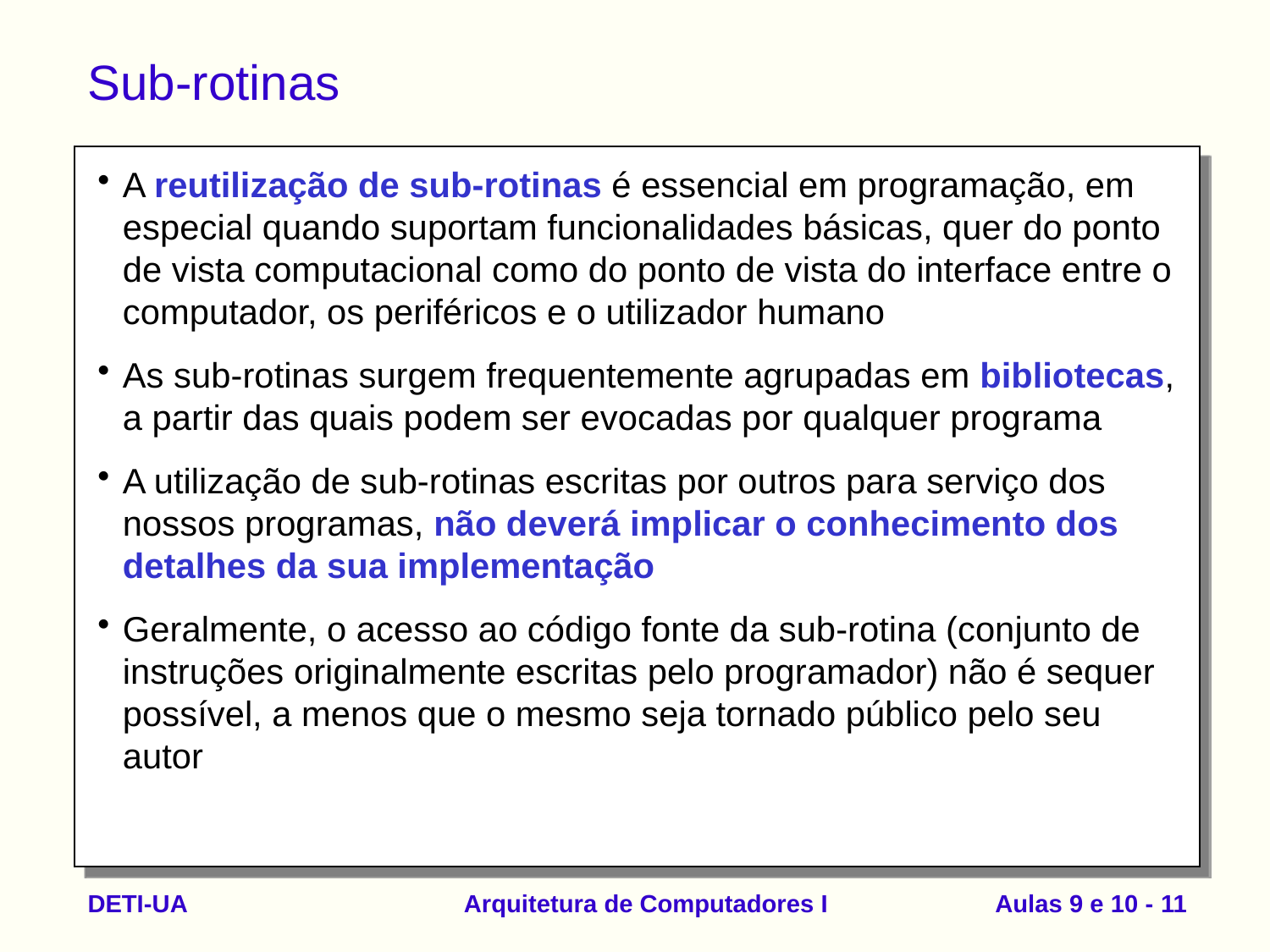

# Sub-rotinas
A reutilização de sub-rotinas é essencial em programação, em especial quando suportam funcionalidades básicas, quer do ponto de vista computacional como do ponto de vista do interface entre o computador, os periféricos e o utilizador humano
As sub-rotinas surgem frequentemente agrupadas em bibliotecas, a partir das quais podem ser evocadas por qualquer programa
A utilização de sub-rotinas escritas por outros para serviço dos nossos programas, não deverá implicar o conhecimento dos detalhes da sua implementação
Geralmente, o acesso ao código fonte da sub-rotina (conjunto de instruções originalmente escritas pelo programador) não é sequer possível, a menos que o mesmo seja tornado público pelo seu autor
DETI-UA
Arquitetura de Computadores I
Aulas 9 e 10 - 11